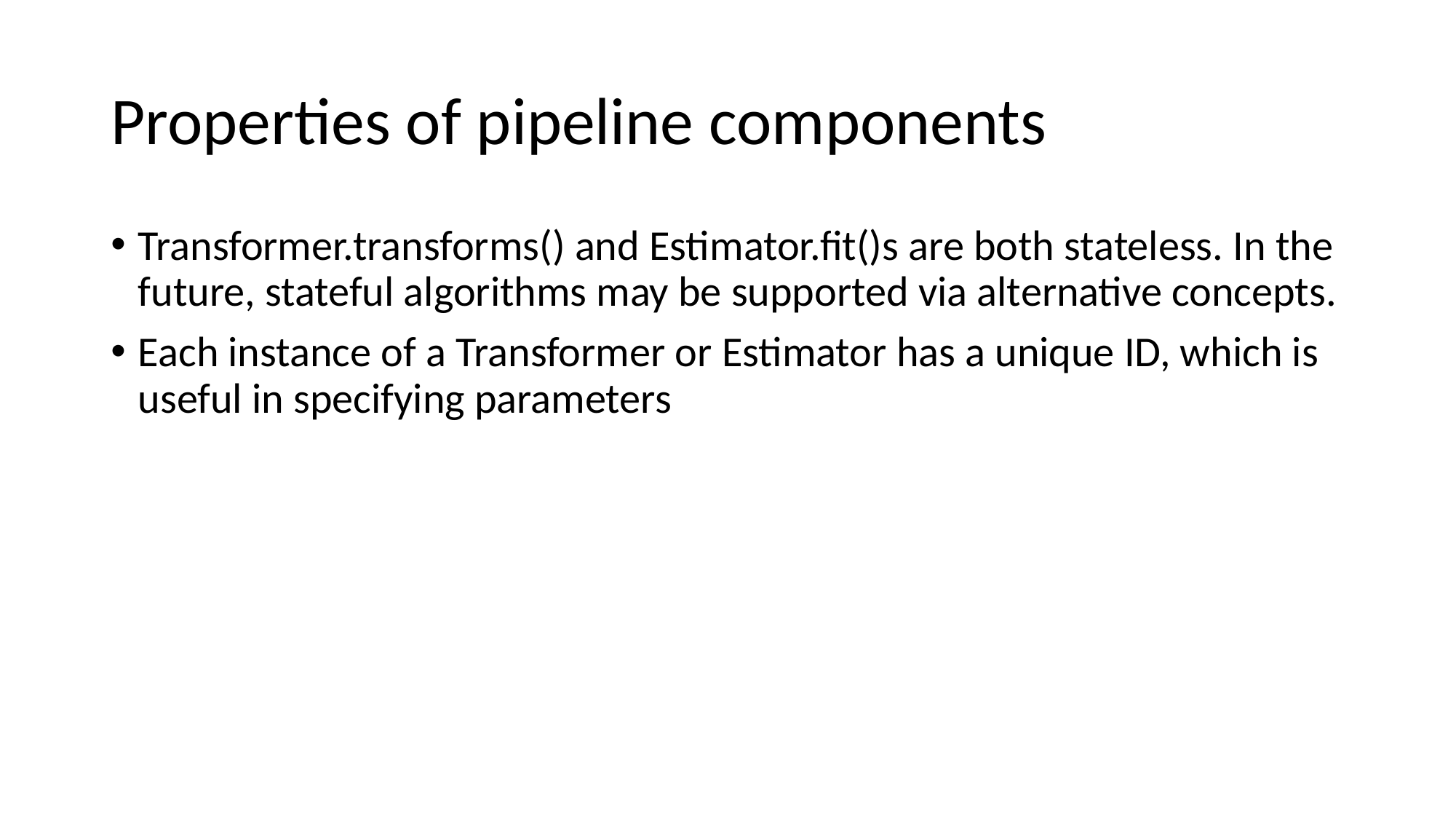

# Properties of pipeline components
Transformer.transforms() and Estimator.fit()s are both stateless. In the future, stateful algorithms may be supported via alternative concepts.
Each instance of a Transformer or Estimator has a unique ID, which is useful in specifying parameters